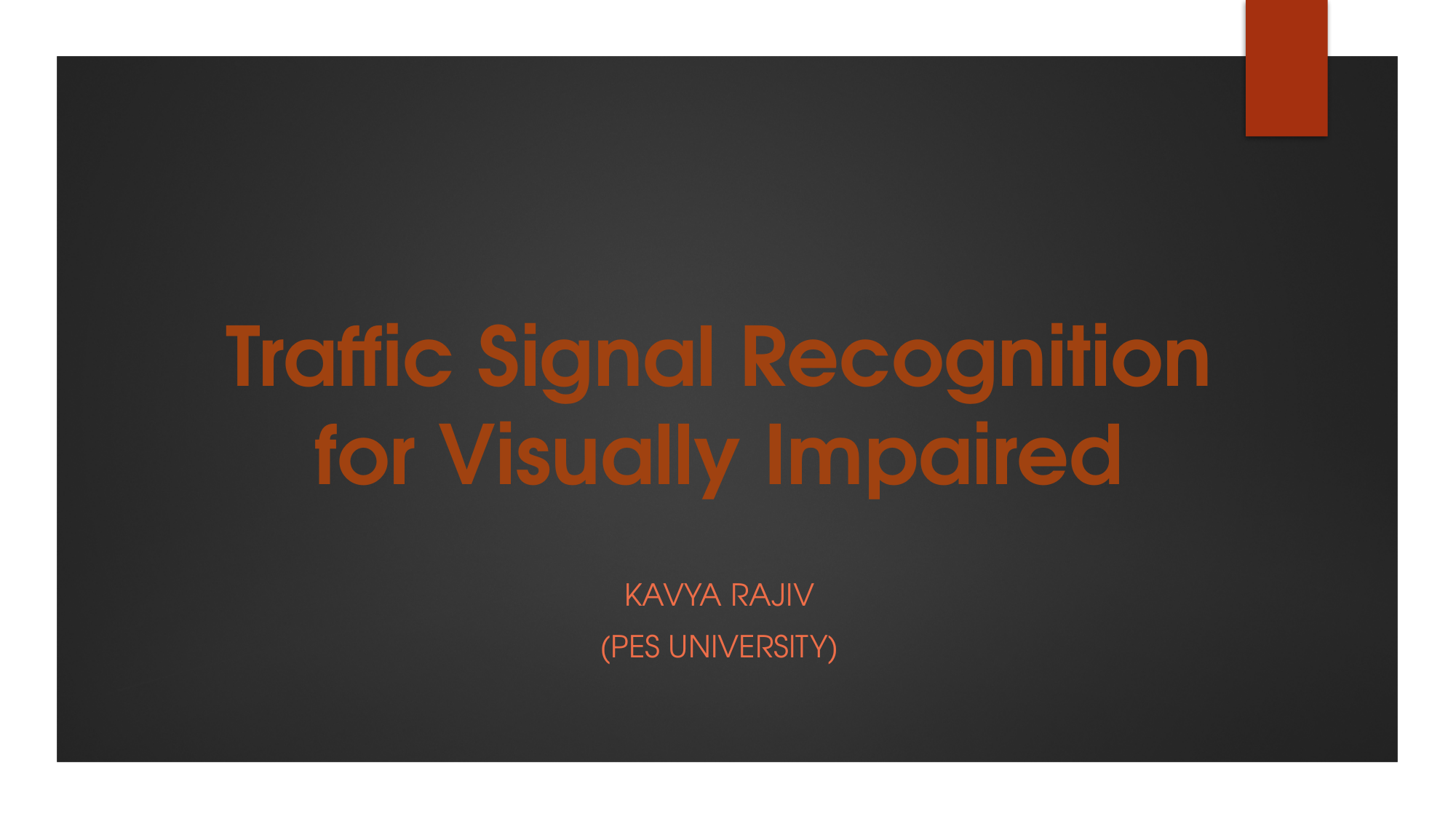

#
Traffic Signal Recognition
for Visually Impaired
Kavya Rajiv
(Pes university)